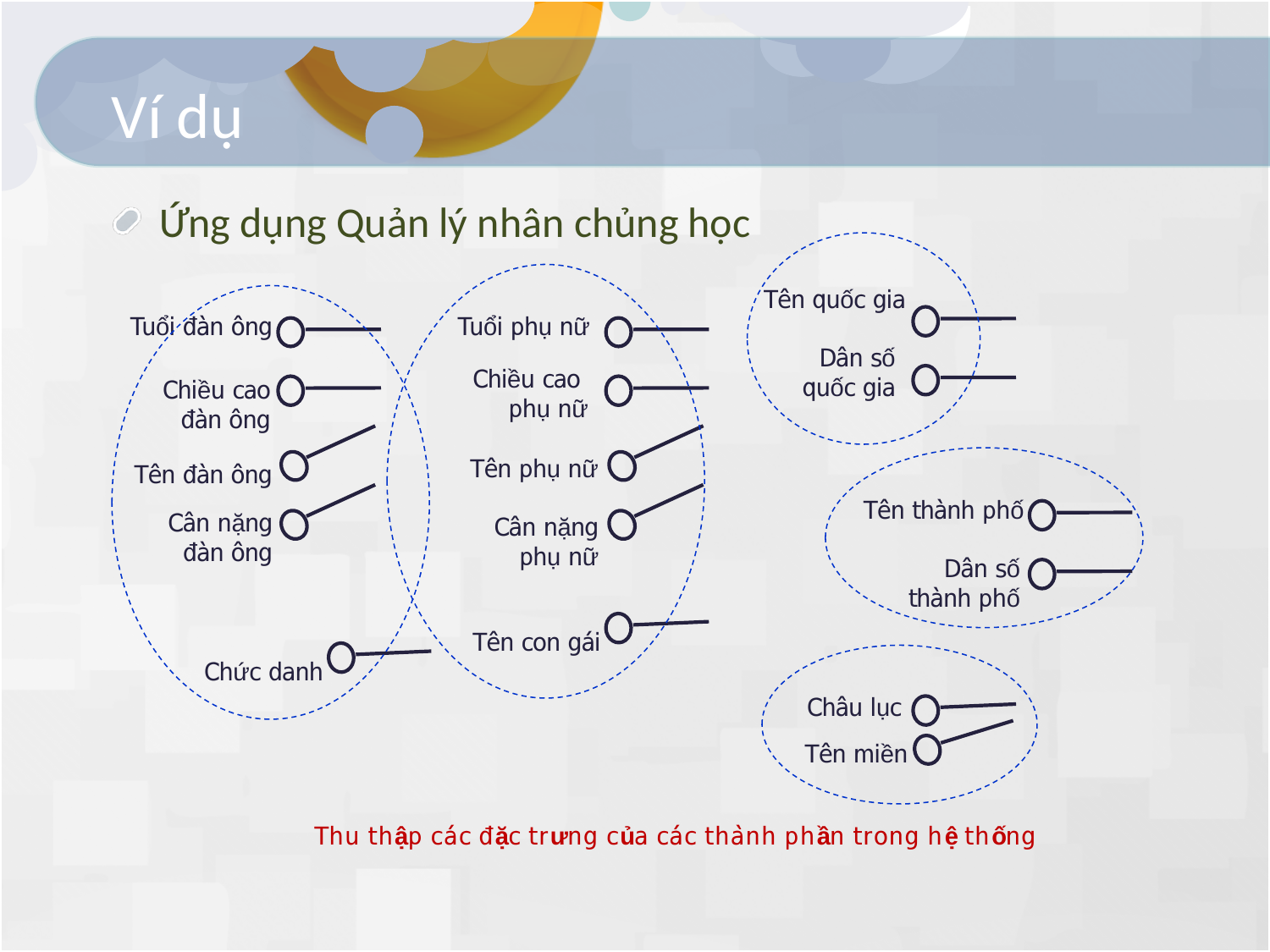

# Ví dụ
Ứng dụng Quản lý nhân chủng học

Tên quốc gia

Tuổi đàn ông
Tuổi phụ nữ

Dân số quốc gia
Chiều cao  phụ nữ
Chiều cao đàn ông

Tên phụ nữ
Tên đàn ông

Tên thành phố

Cân nặng phụ nữ

Cân nặng đàn ông
Dân số thành phố

Tên con gái

Chức danh

Châu lục

Tên miền

Thu thập các đặc trưng của các thành phần trong hệ thống